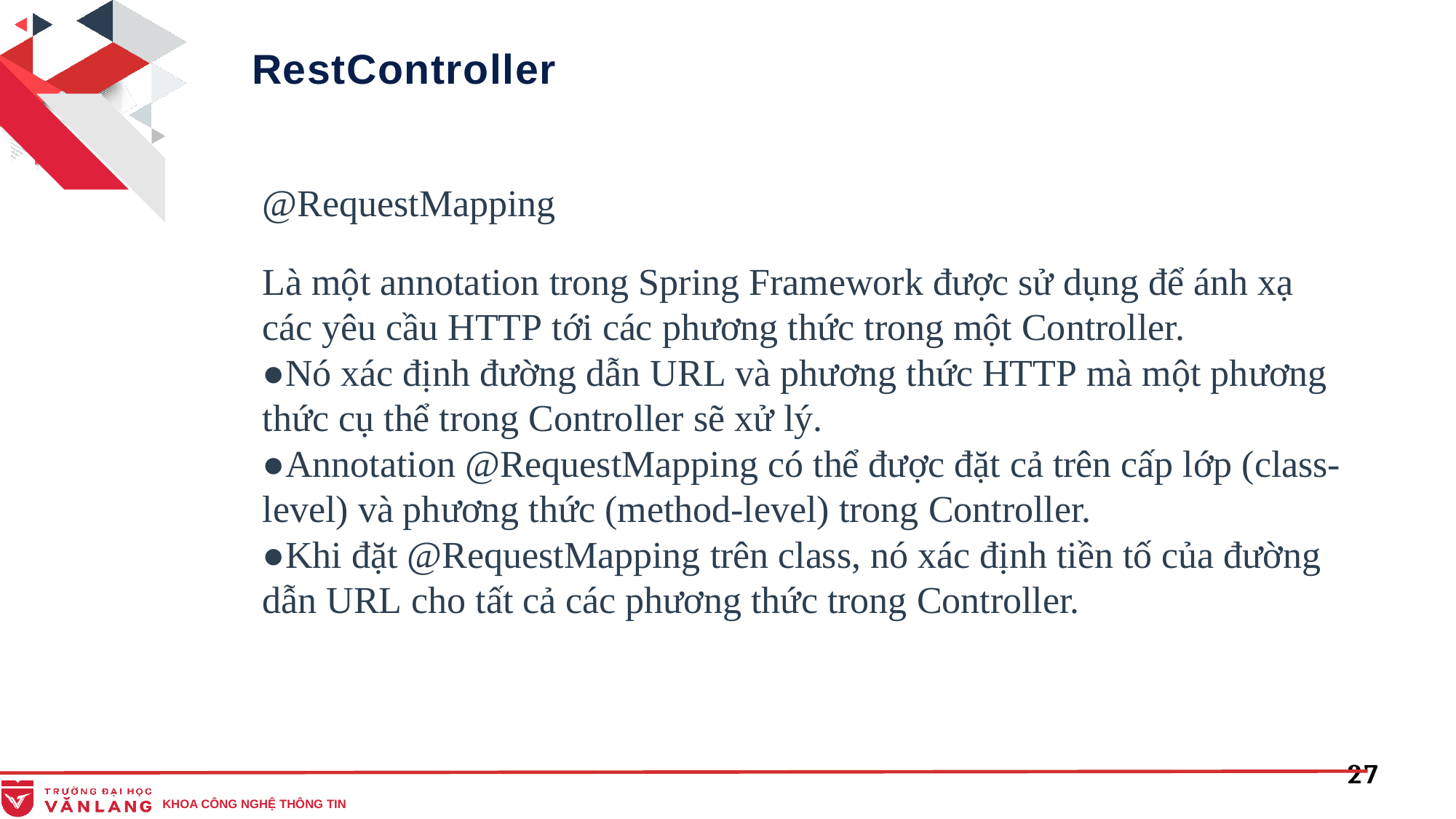

RestController
@RequestMapping

Là một annotation trong Spring Framework được sử dụng để ánh xạ các yêu cầu HTTP tới các phương thức trong một Controller.
●Nó xác định đường dẫn URL và phương thức HTTP mà một phương thức cụ thể trong Controller sẽ xử lý.
●Annotation @RequestMapping có thể được đặt cả trên cấp lớp (class-level) và phương thức (method-level) trong Controller.
●Khi đặt @RequestMapping trên class, nó xác định tiền tố của đường dẫn URL cho tất cả các phương thức trong Controller.